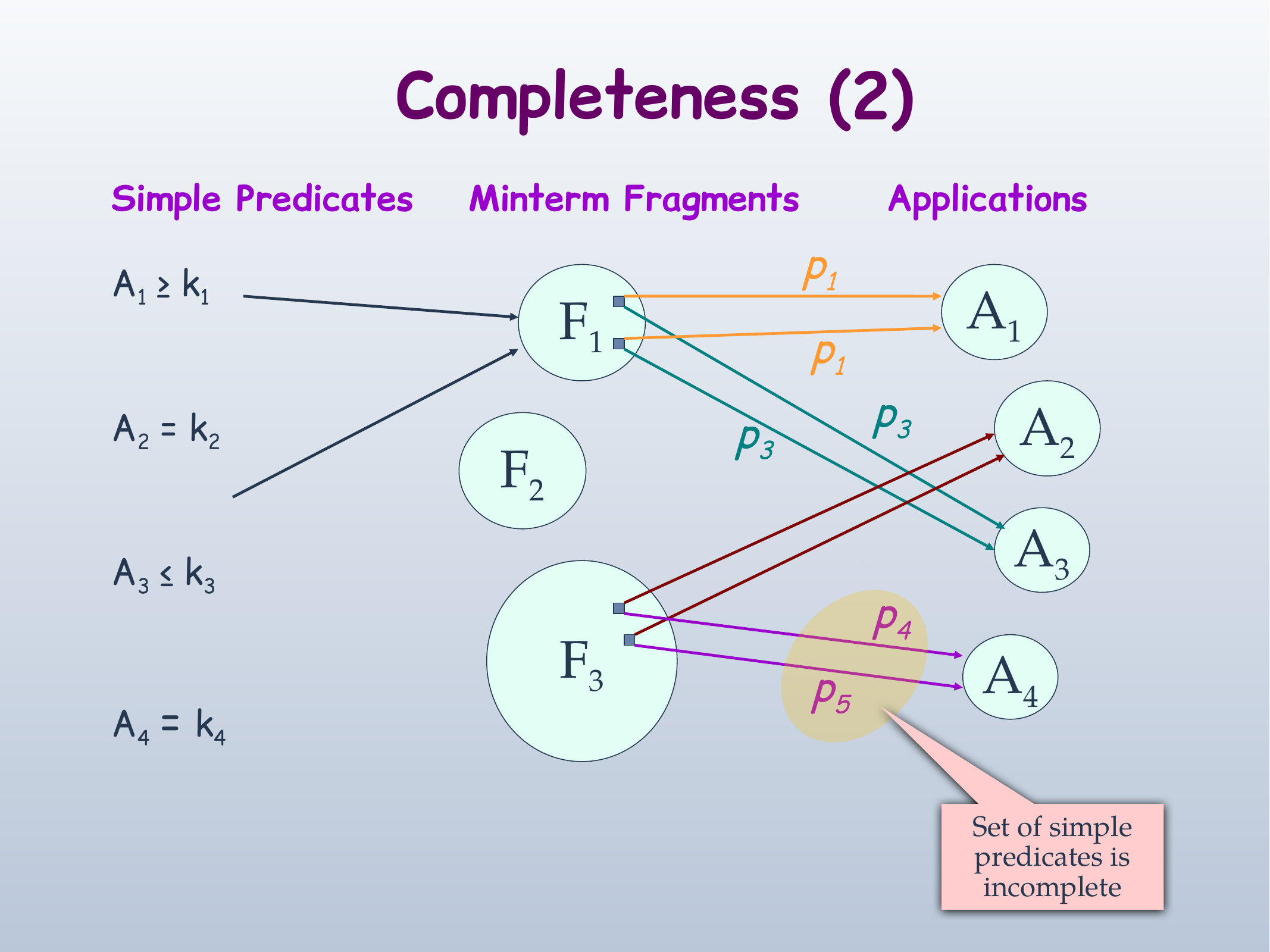

Completeness (2)
Simple Predicates	Minterm Fragments	    Applications

A1 ≥ k1

A2 = k2

A3 ≤ k3

A4 = k4

p1
F1
A1

p1

p3
A2
p3
F2

A3
F3

p4

A4

p5
Set of simple predicates is incomplete